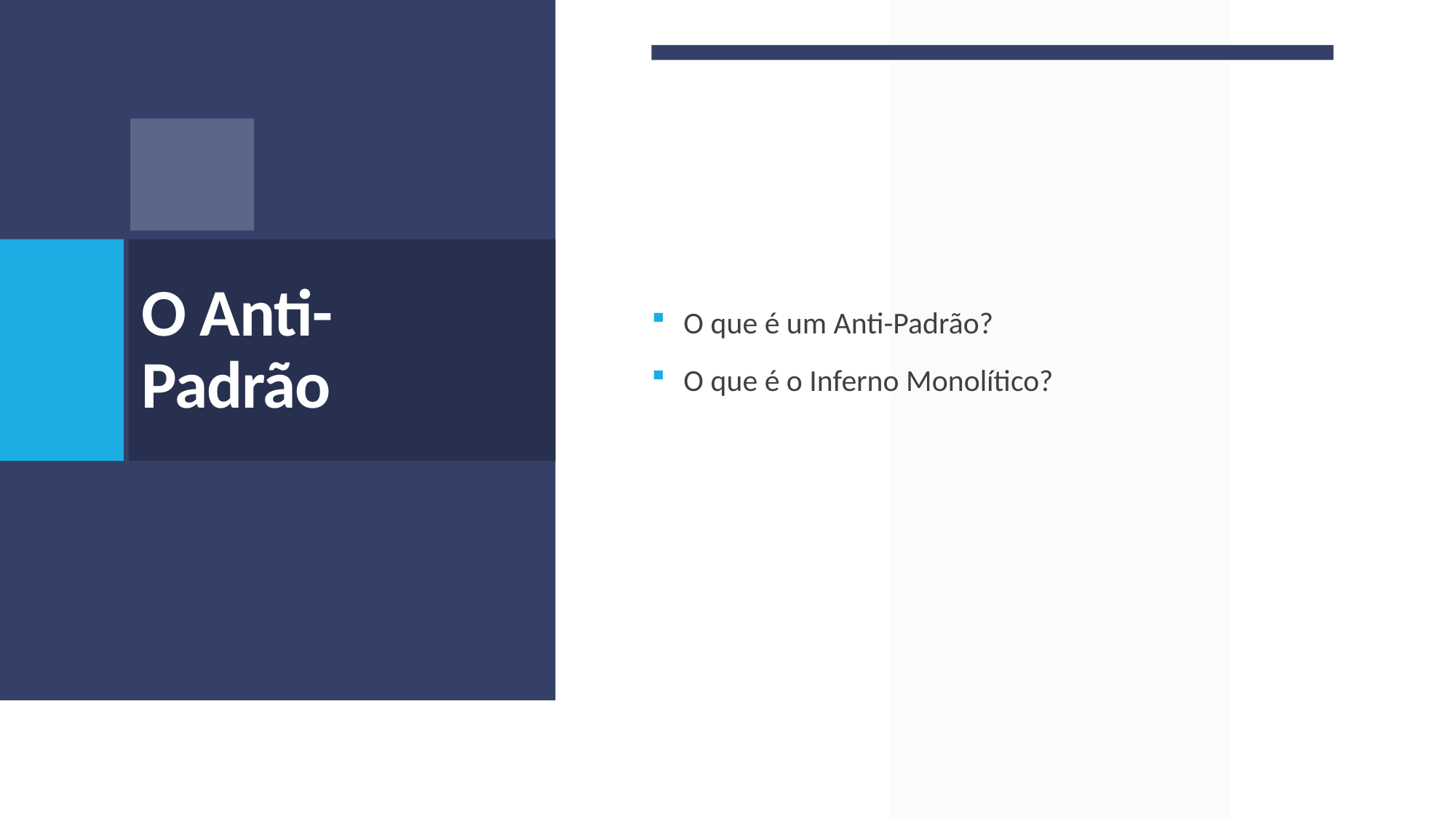

O que é um Anti-Padrão?
O que é o Inferno Monolítico?
# O Anti-Padrão